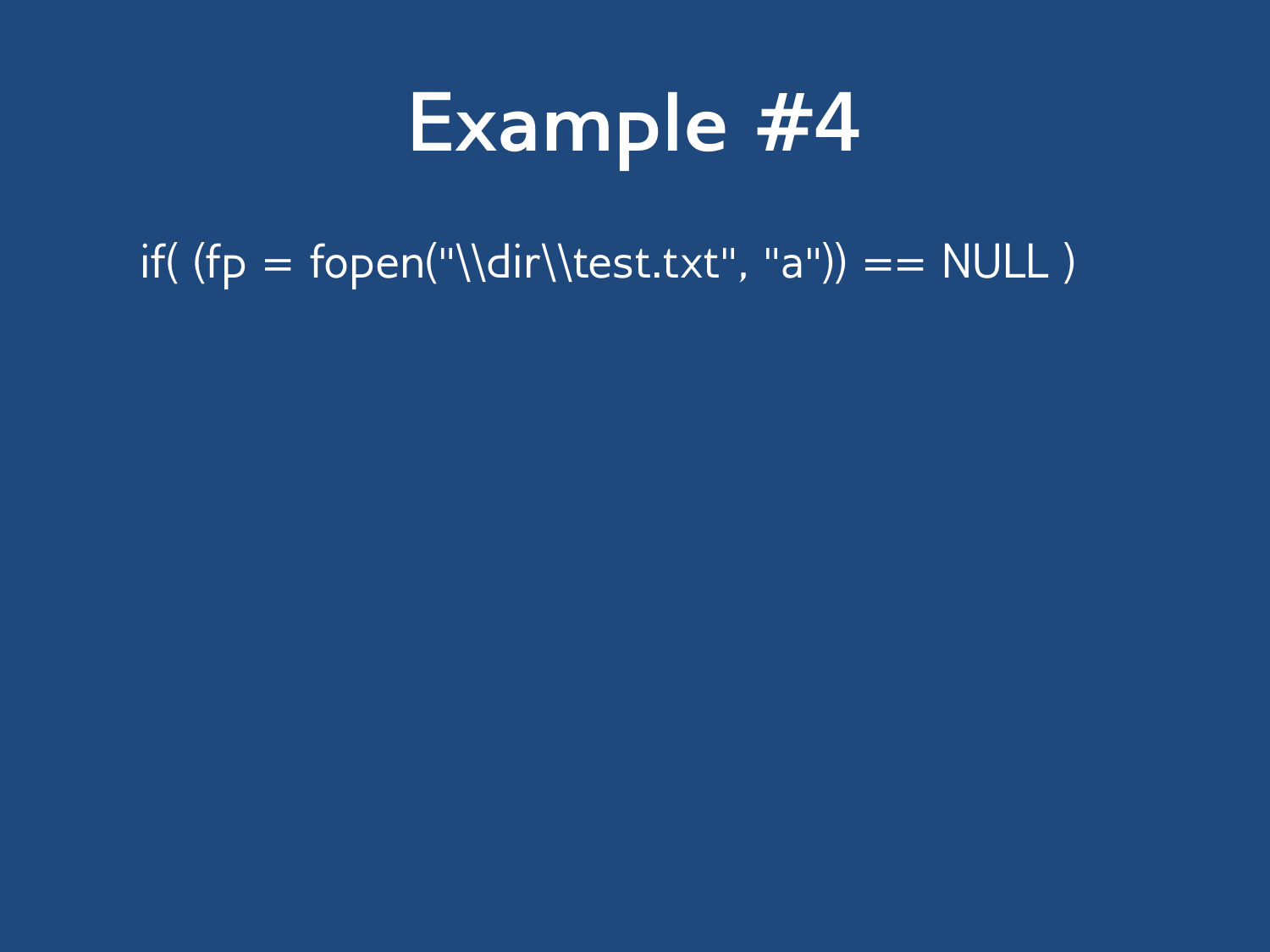

# Example #4
if( (fp = fopen("\\dir\\test.txt", "a")) == NULL )